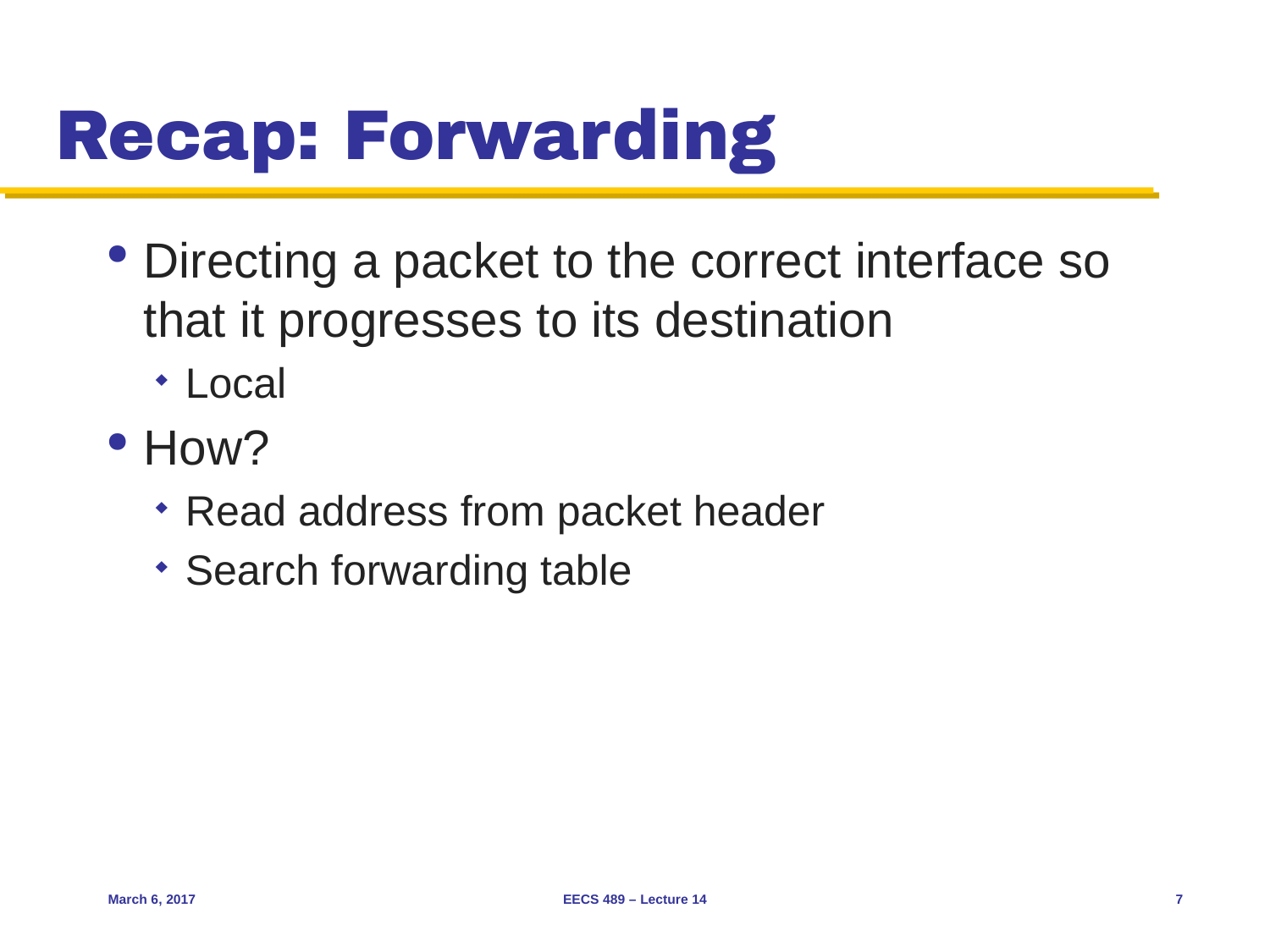

# Recap: Forwarding
Directing a packet to the correct interface so that it progresses to its destination
Local
How?
Read address from packet header
Search forwarding table
March 6, 2017
EECS 489 – Lecture 14
7